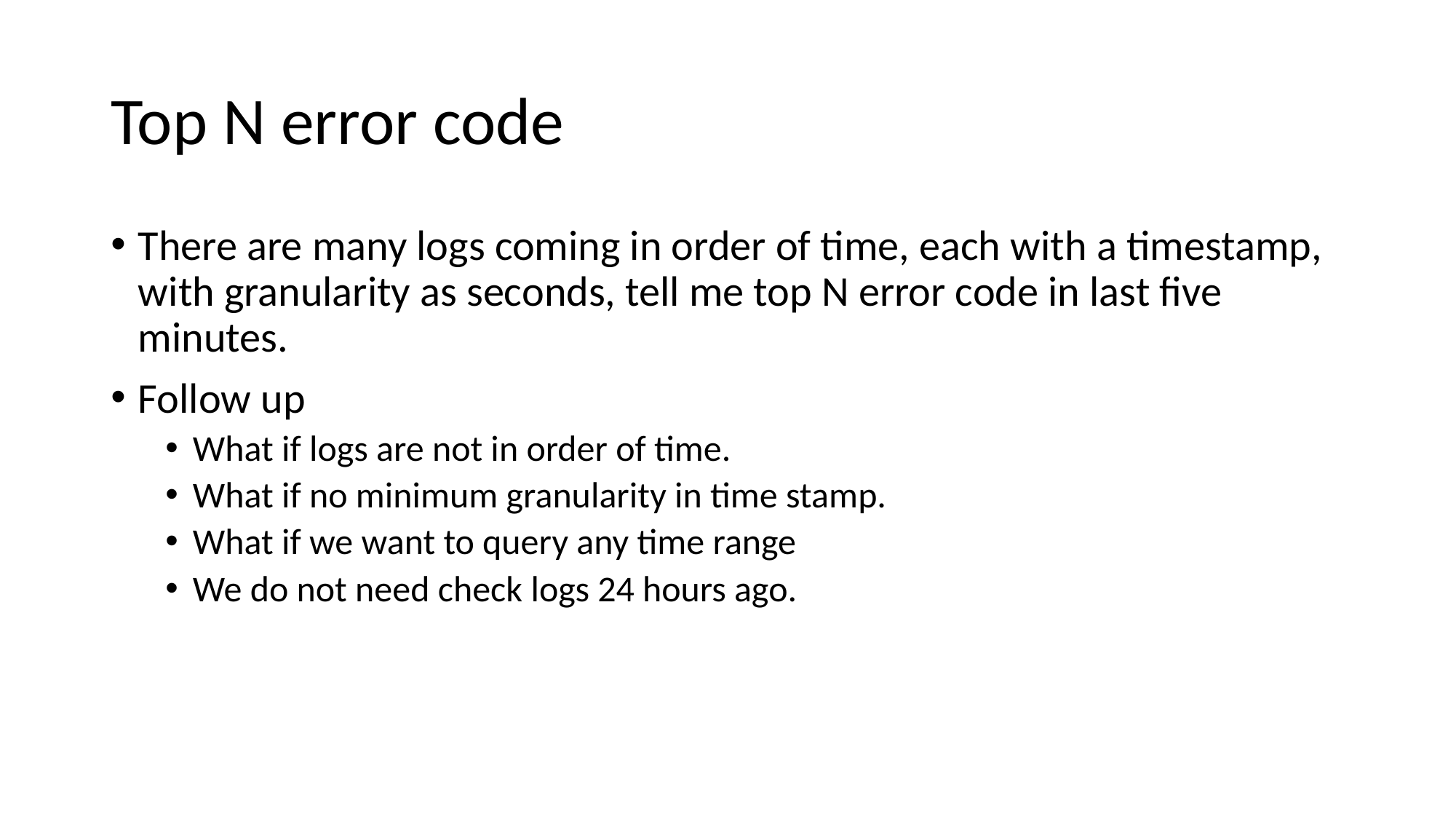

# Top N error code
There are many logs coming in order of time, each with a timestamp, with granularity as seconds, tell me top N error code in last five minutes.
Follow up
What if logs are not in order of time.
What if no minimum granularity in time stamp.
What if we want to query any time range
We do not need check logs 24 hours ago.